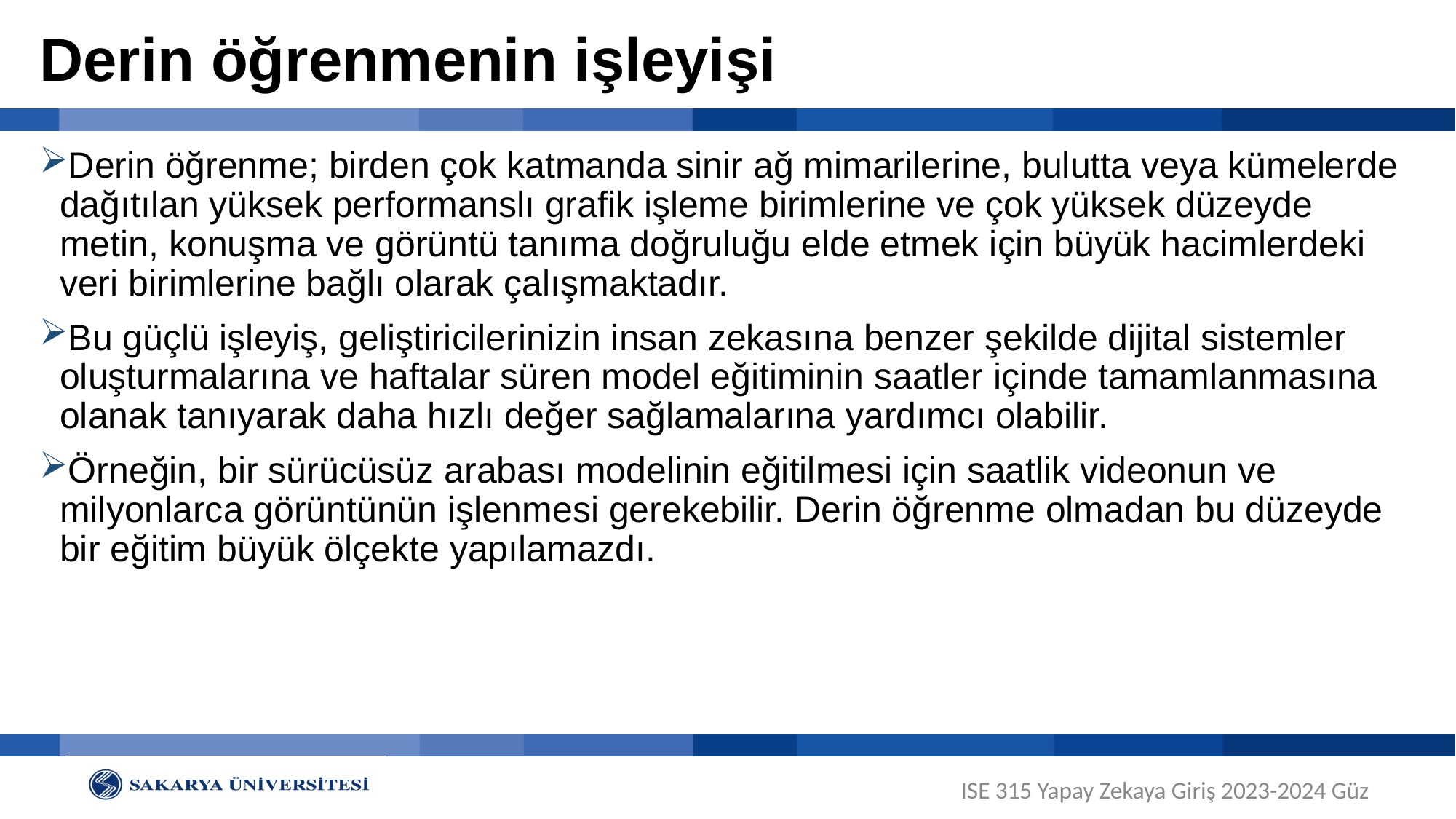

# Derin öğrenmenin işleyişi
Derin öğrenme; birden çok katmanda sinir ağ mimarilerine, bulutta veya kümelerde dağıtılan yüksek performanslı grafik işleme birimlerine ve çok yüksek düzeyde metin, konuşma ve görüntü tanıma doğruluğu elde etmek için büyük hacimlerdeki veri birimlerine bağlı olarak çalışmaktadır.
Bu güçlü işleyiş, geliştiricilerinizin insan zekasına benzer şekilde dijital sistemler oluşturmalarına ve haftalar süren model eğitiminin saatler içinde tamamlanmasına olanak tanıyarak daha hızlı değer sağlamalarına yardımcı olabilir.
Örneğin, bir sürücüsüz arabası modelinin eğitilmesi için saatlik videonun ve milyonlarca görüntünün işlenmesi gerekebilir. Derin öğrenme olmadan bu düzeyde bir eğitim büyük ölçekte yapılamazdı.